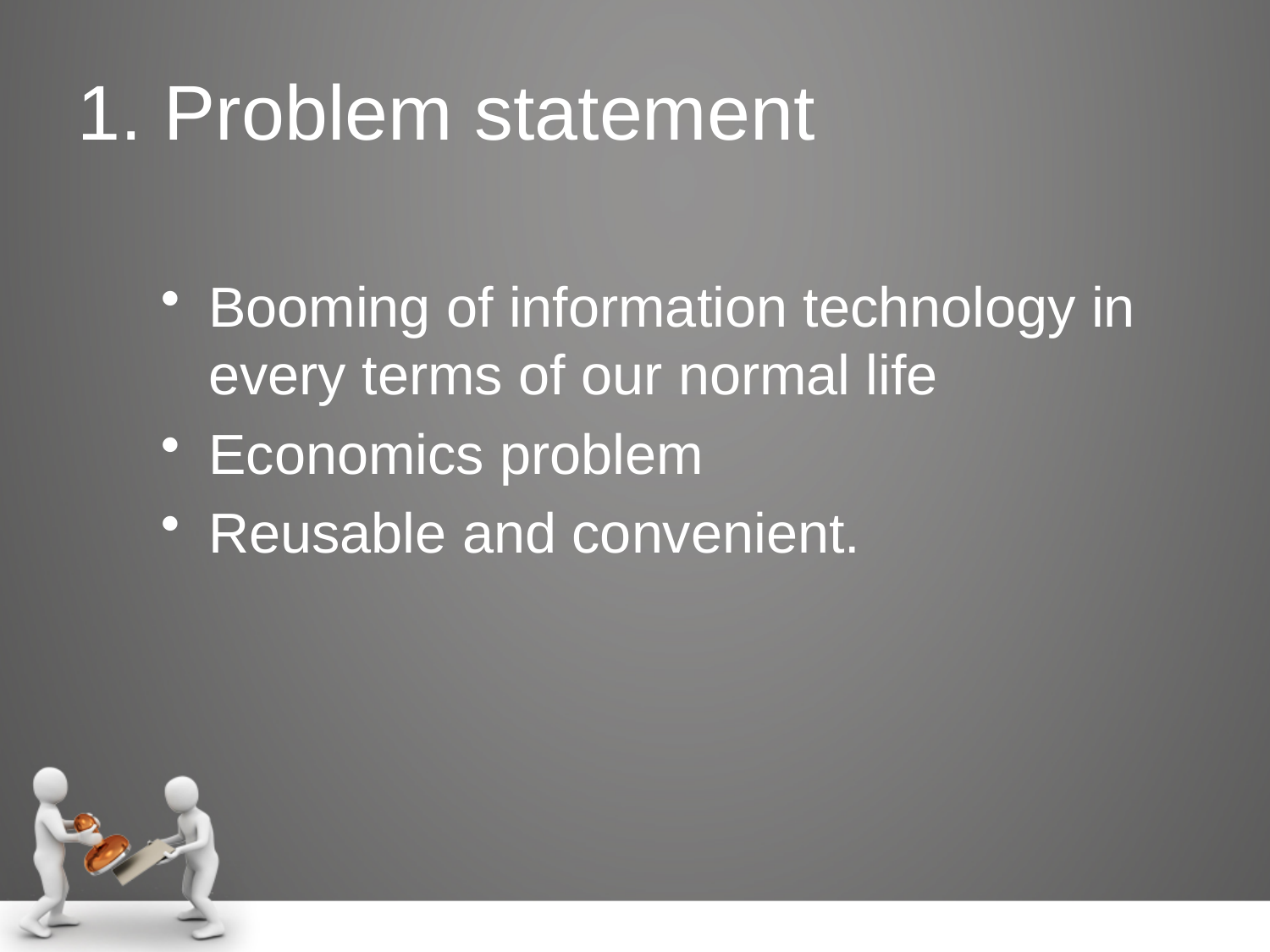

# 1. Problem statement
Booming of information technology in every terms of our normal life
Economics problem
Reusable and convenient.